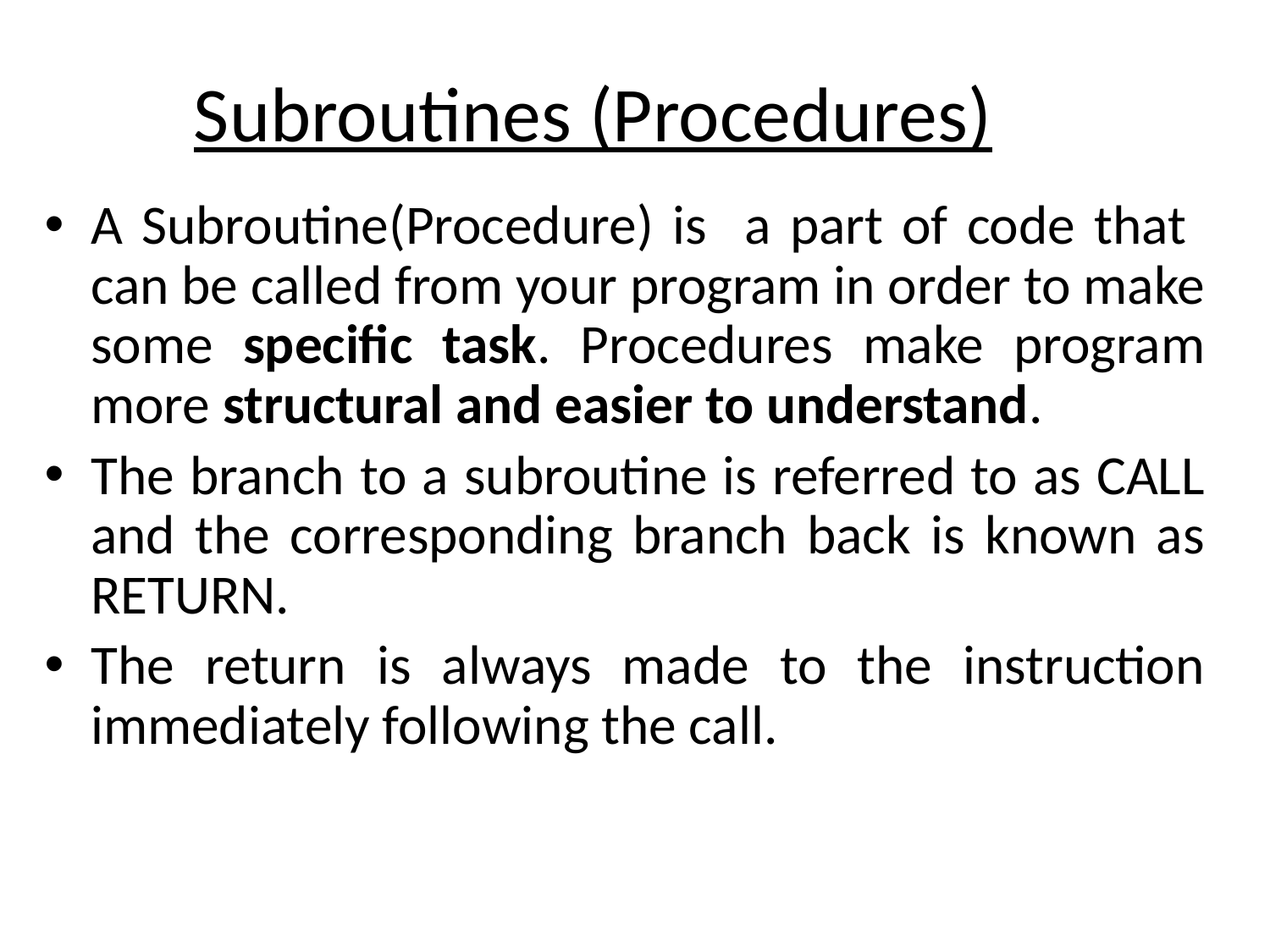

# Subroutines (Procedures)
A Subroutine(Procedure) is  a part of code that  can be called from your program in order to make some specific task. Procedures make program more structural and easier to understand.
The branch to a subroutine is referred to as CALL and the corresponding branch back is known as RETURN.
The return is always made to the instruction immediately following the call.